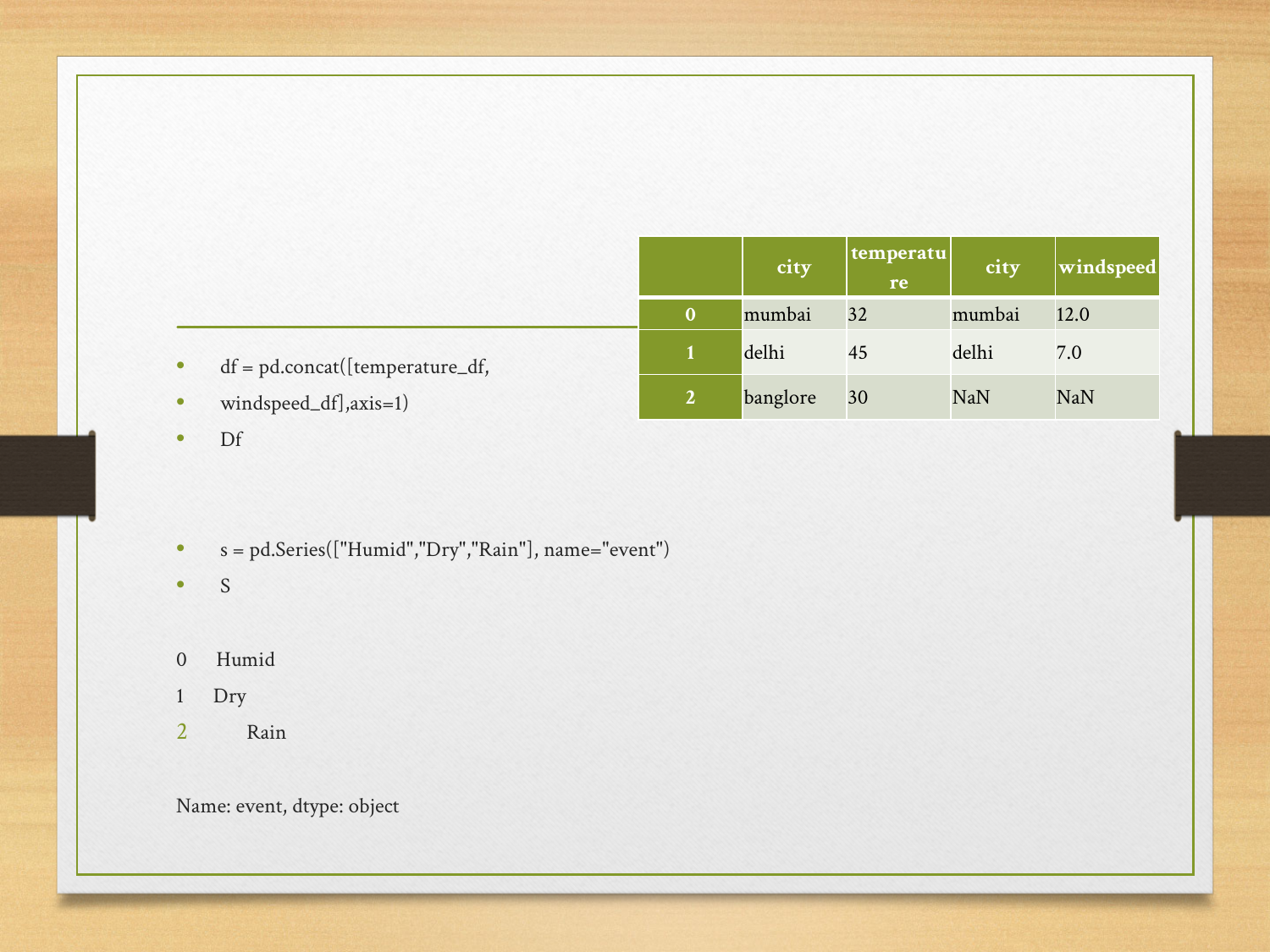

#
|  | city | temperature | city | windspeed |
| --- | --- | --- | --- | --- |
| 0 | mumbai | 32 | mumbai | 12.0 |
| 1 | delhi | 45 | delhi | 7.0 |
| 2 | banglore | 30 | NaN | NaN |
df = pd.concat([temperature_df,
windspeed_df],axis=1)
Df

s = pd.Series(["Humid","Dry","Rain"], name="event")
S

0      Humid
1      Dry
Rain

Name: event, dtype: object